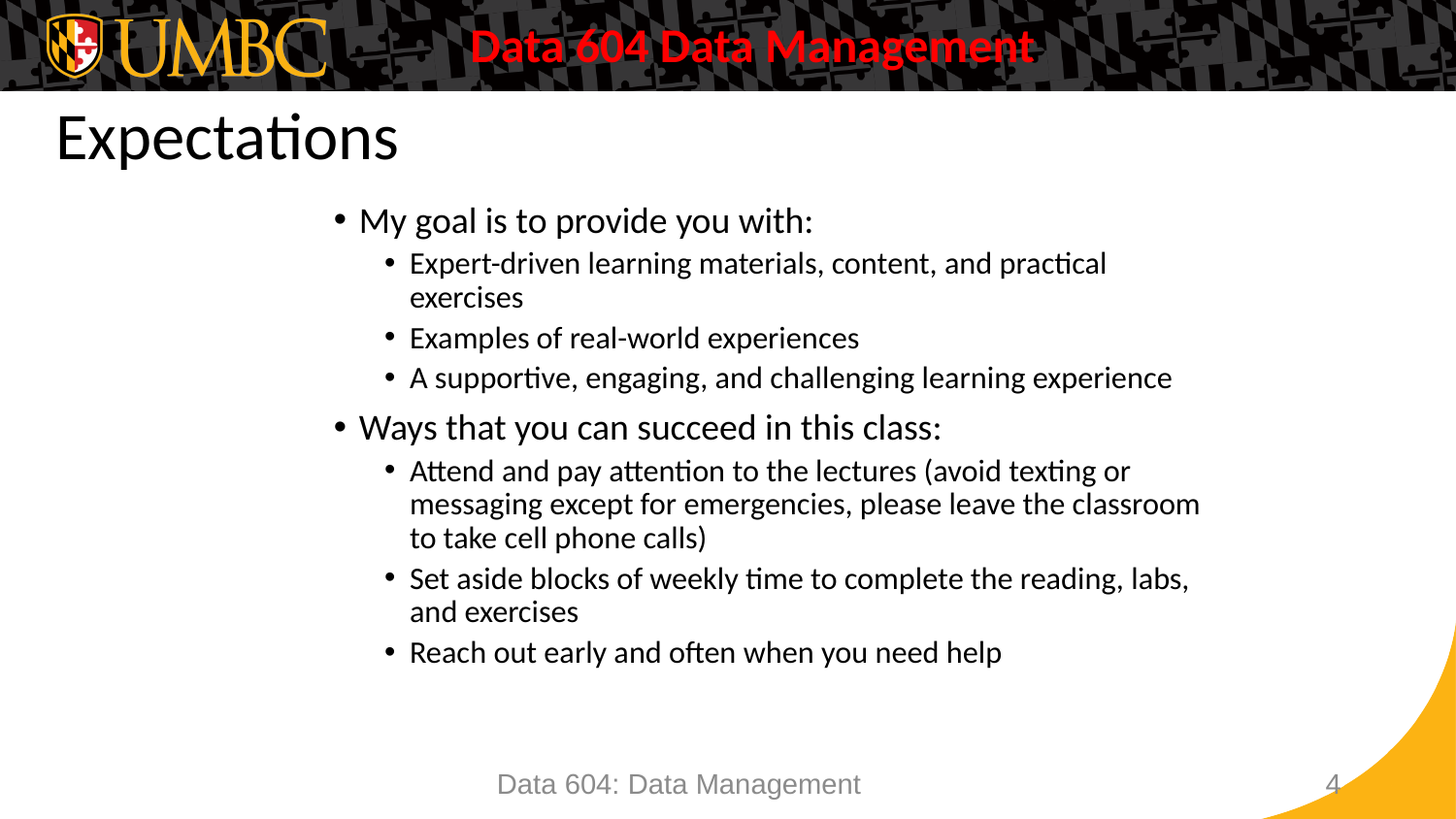

# Expectations
My goal is to provide you with:
Expert-driven learning materials, content, and practical exercises
Examples of real-world experiences
A supportive, engaging, and challenging learning experience
Ways that you can succeed in this class:
Attend and pay attention to the lectures (avoid texting or messaging except for emergencies, please leave the classroom to take cell phone calls)
Set aside blocks of weekly time to complete the reading, labs, and exercises
Reach out early and often when you need help

Data 604: Data Management
4